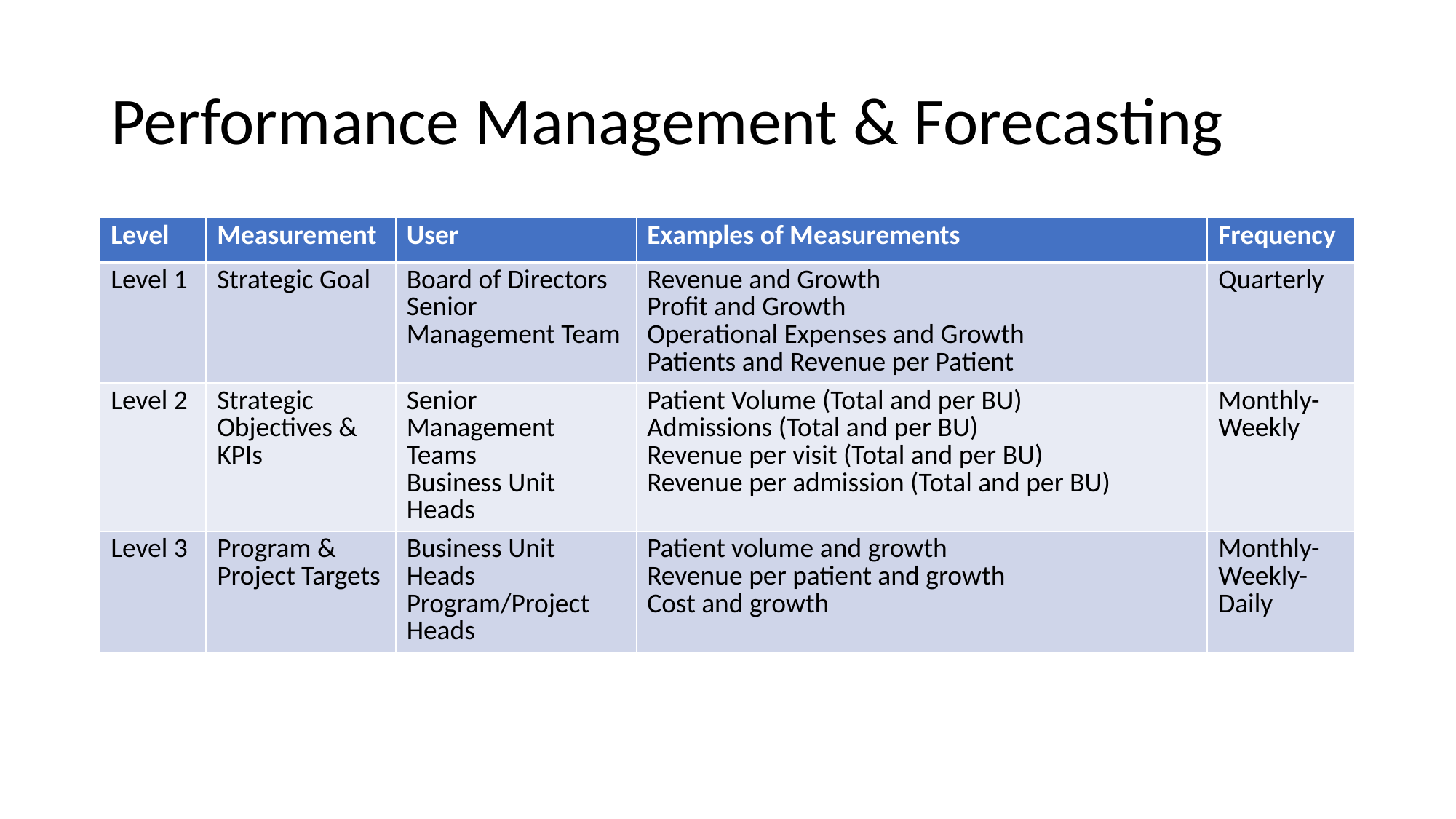

# Performance Management & Forecasting
| Level | Measurement | User | Examples of Measurements | Frequency |
| --- | --- | --- | --- | --- |
| Level 1 | Strategic Goal | Board of Directors Senior Management Team | Revenue and Growth Profit and Growth Operational Expenses and Growth Patients and Revenue per Patient | Quarterly |
| Level 2 | Strategic Objectives & KPIs | Senior Management Teams Business Unit Heads | Patient Volume (Total and per BU) Admissions (Total and per BU) Revenue per visit (Total and per BU) Revenue per admission (Total and per BU) | Monthly-Weekly |
| Level 3 | Program & Project Targets | Business Unit Heads Program/Project Heads | Patient volume and growth Revenue per patient and growth Cost and growth | Monthly-Weekly-Daily |